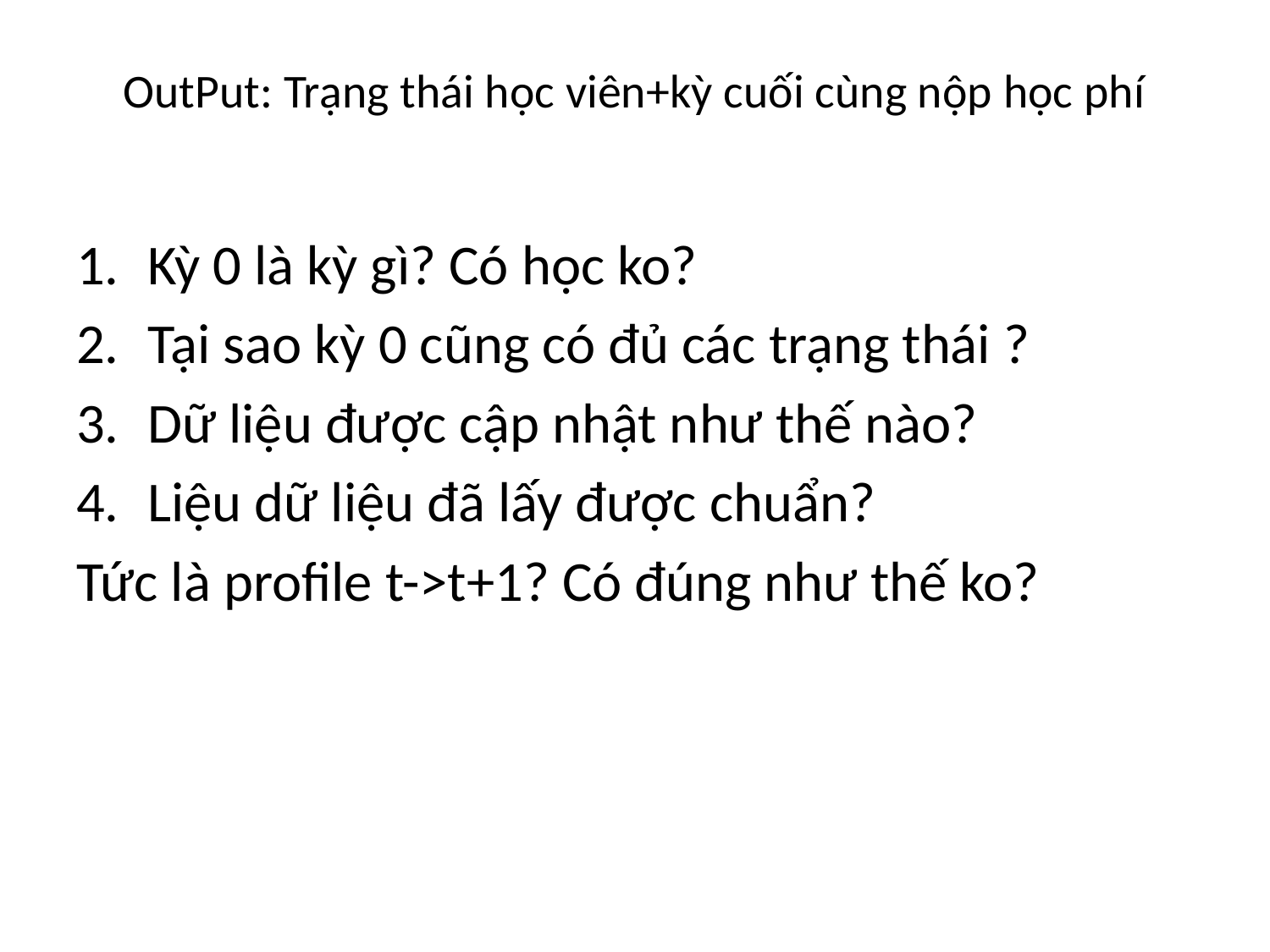

# OutPut: Trạng thái học viên+kỳ cuối cùng nộp học phí
Kỳ 0 là kỳ gì? Có học ko?
Tại sao kỳ 0 cũng có đủ các trạng thái ?
Dữ liệu được cập nhật như thế nào?
Liệu dữ liệu đã lấy được chuẩn?
Tức là profile t->t+1? Có đúng như thế ko?